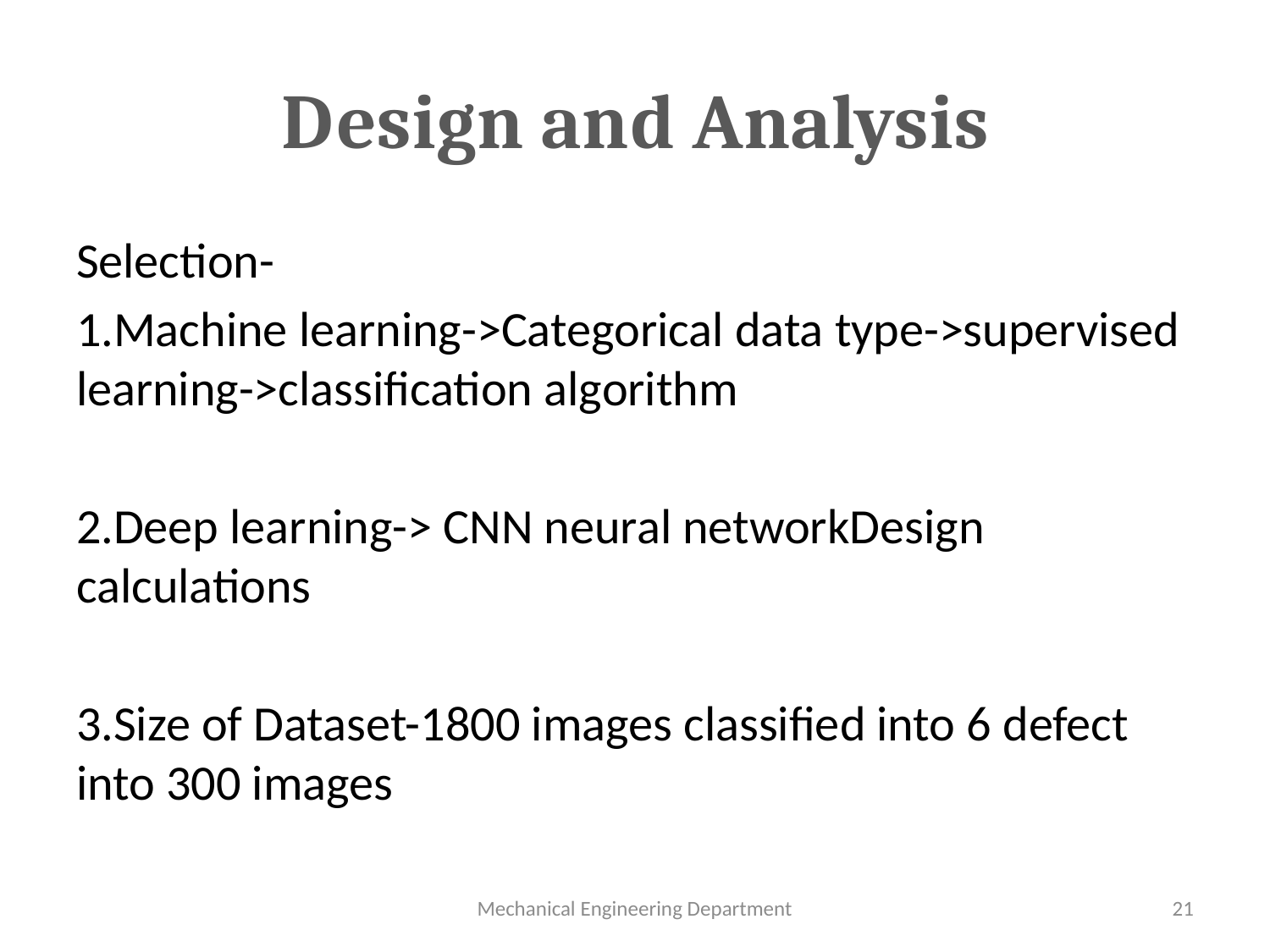

# Design and Analysis
Selection-
1.Machine learning->Categorical data type->supervised learning->classification algorithm

2.Deep learning-> CNN neural networkDesign calculations

3.Size of Dataset-1800 images classified into 6 defect into 300 images
Mechanical Engineering Department
21